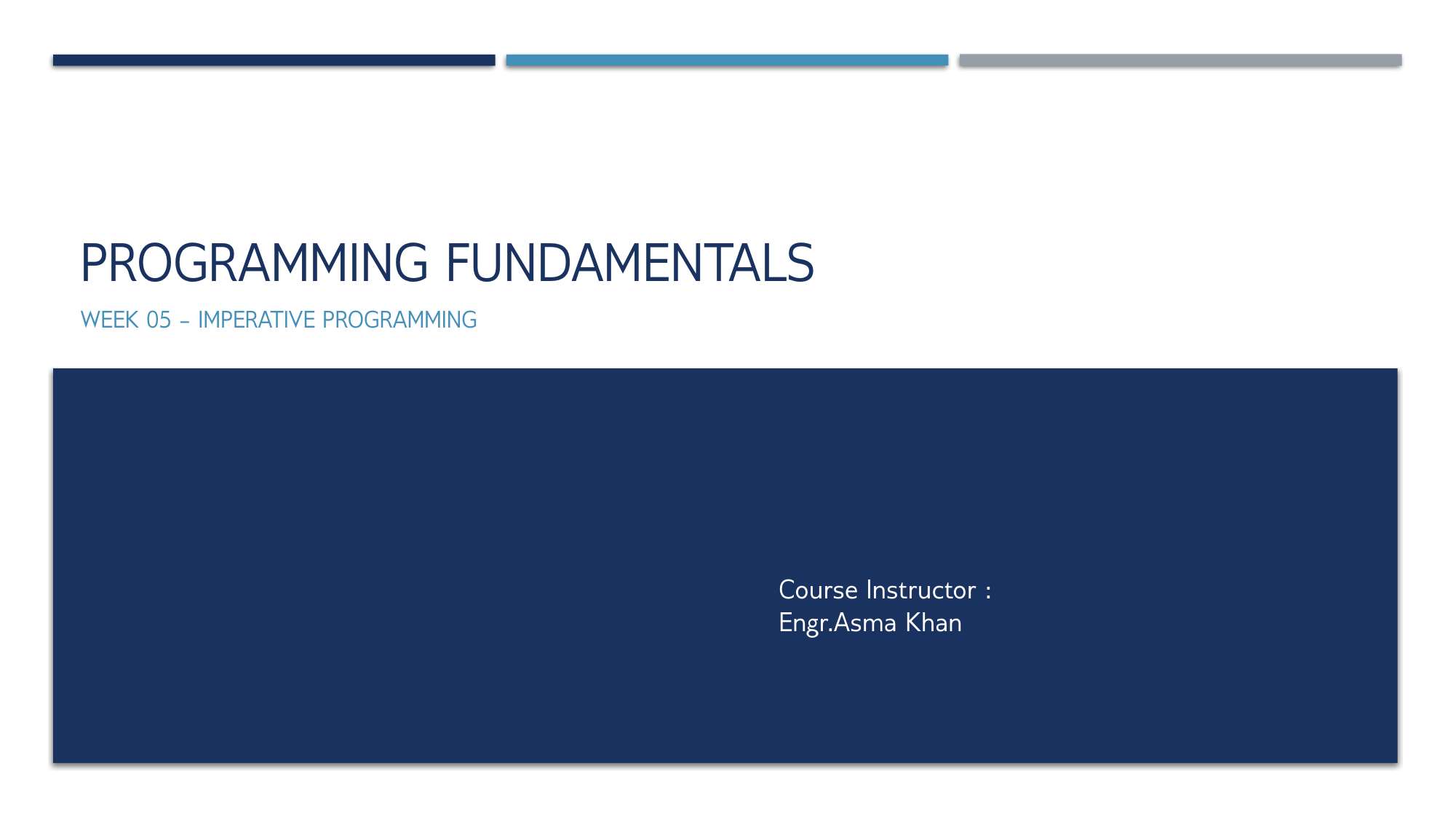

# Programming fundamentals
Week 05 – Imperative programming
Course Instructor :
Engr.Asma Khan